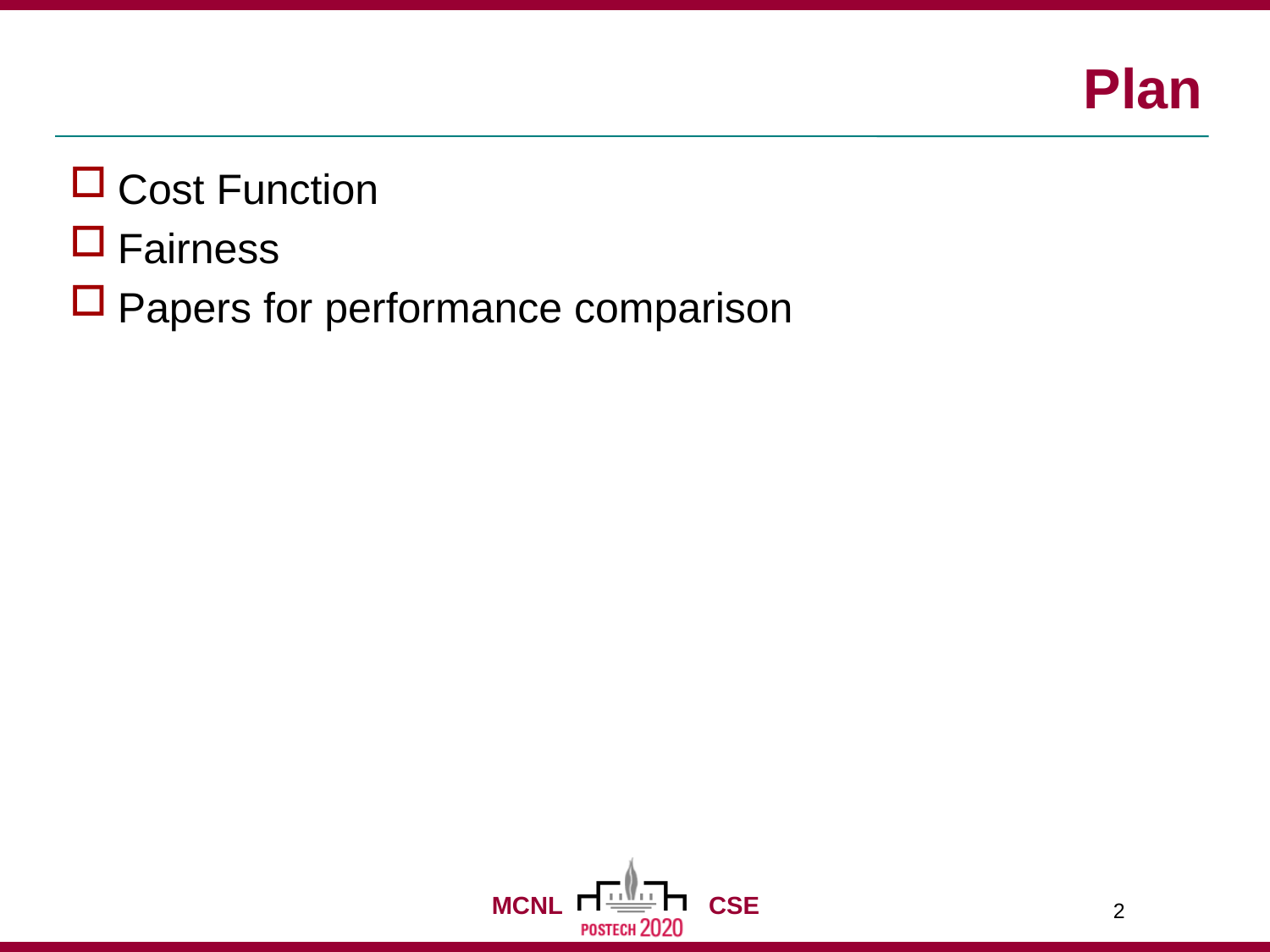

# Plan

Cost Function
Fairness
Papers for performance comparison
2